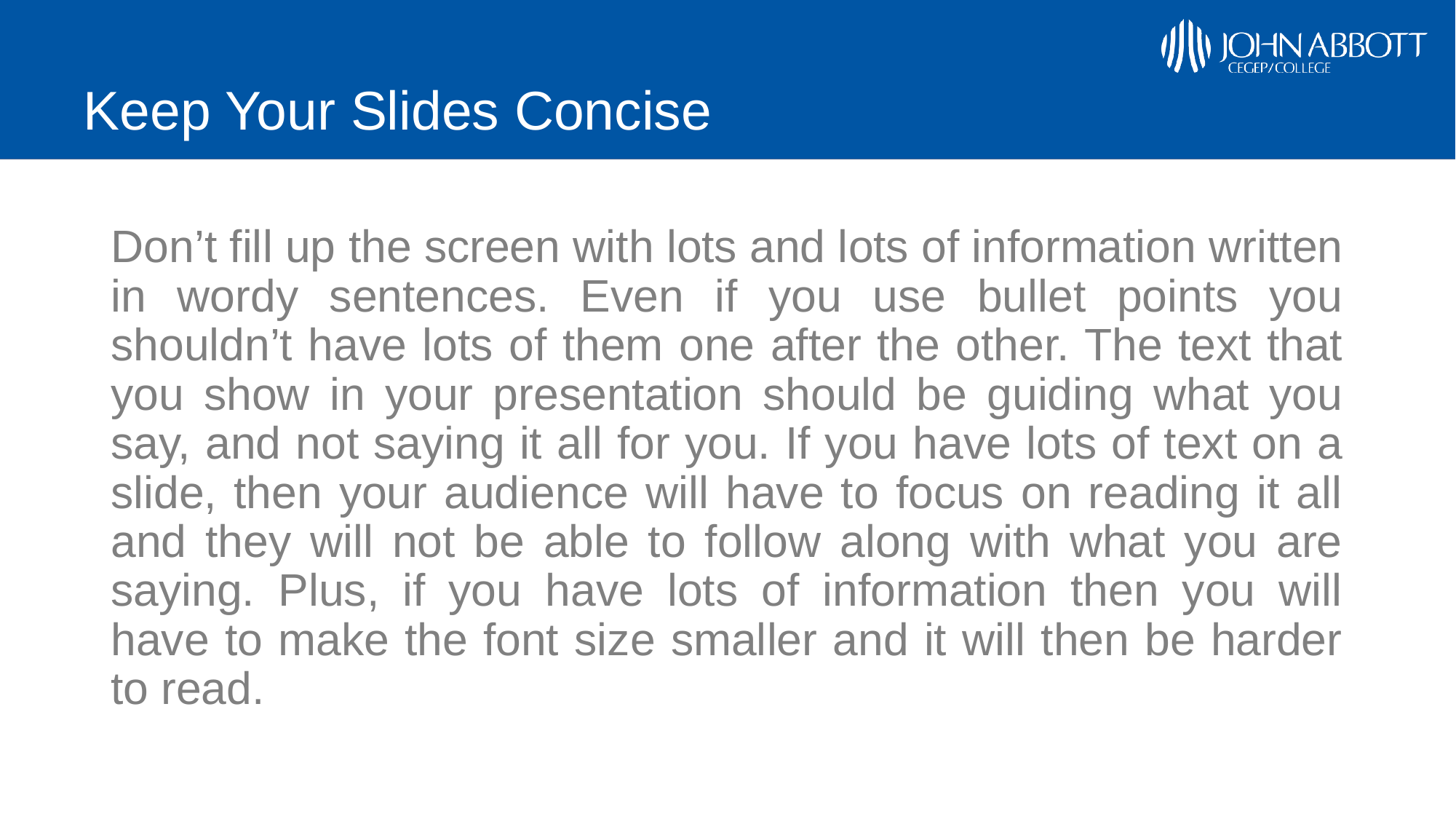

# Keep Your Slides Concise
Don’t fill up the screen with lots and lots of information written in wordy sentences. Even if you use bullet points you shouldn’t have lots of them one after the other. The text that you show in your presentation should be guiding what you say, and not saying it all for you. If you have lots of text on a slide, then your audience will have to focus on reading it all and they will not be able to follow along with what you are saying. Plus, if you have lots of information then you will have to make the font size smaller and it will then be harder to read.